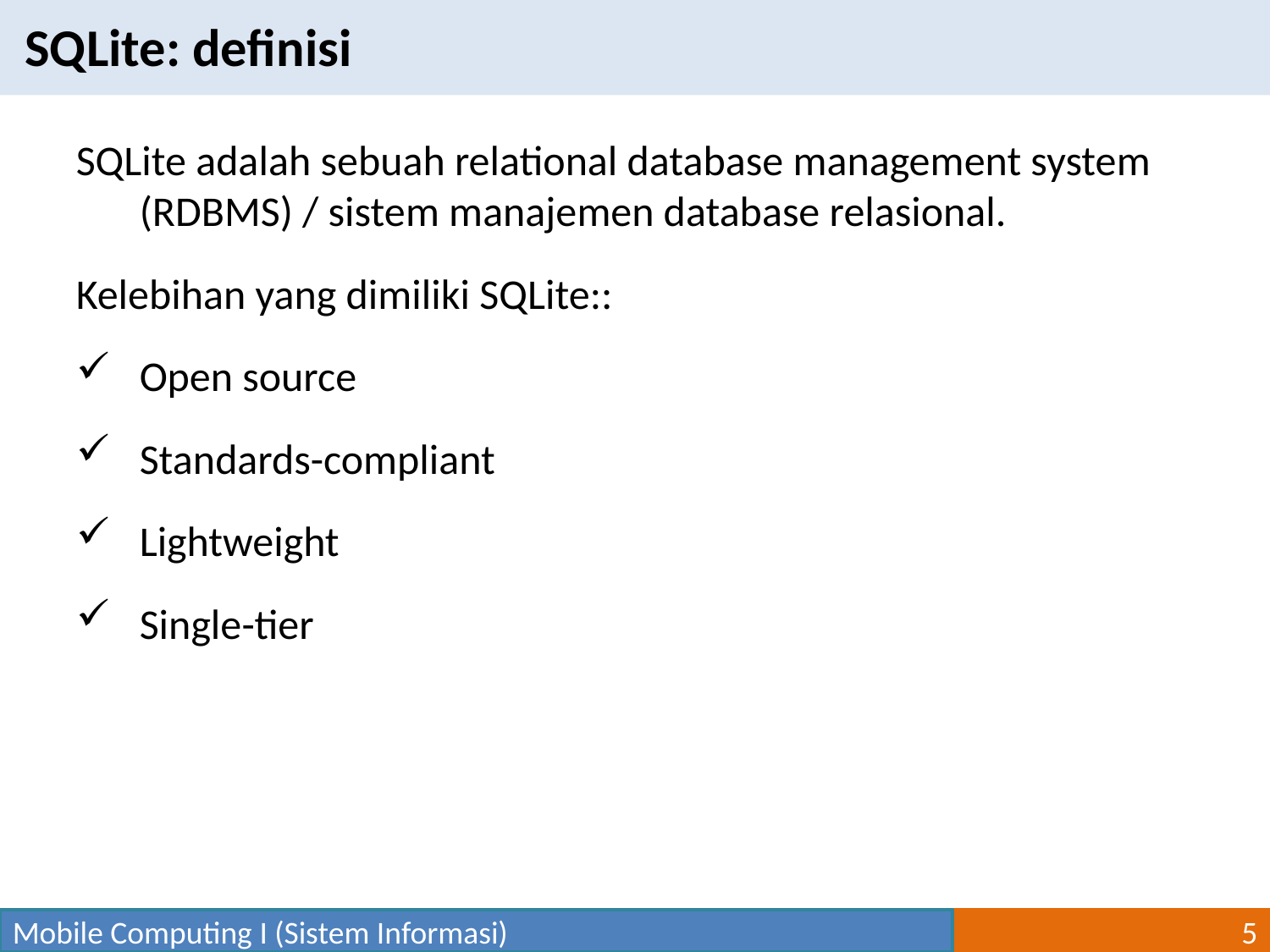

SQLite: definisi
SQLite adalah sebuah relational database management system (RDBMS) / sistem manajemen database relasional.
Kelebihan yang dimiliki SQLite::
Open source
Standards-compliant
Lightweight
Single-tier
Mobile Computing I (Sistem Informasi)
5